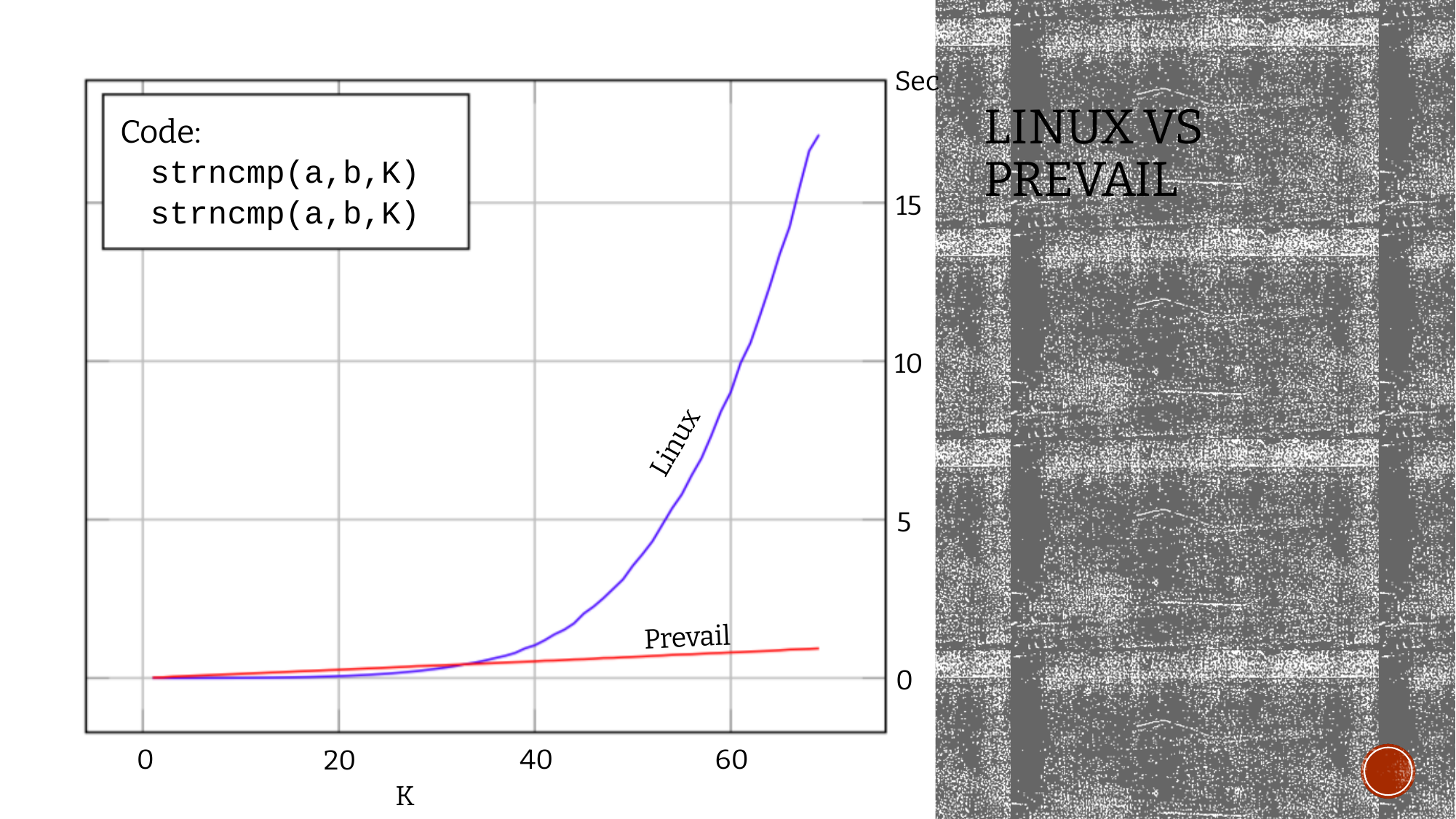

# Linux vs Prevail
Sec

### Chart

| Category | New | Old |
|---|---|---|
Code:
strncmp(a,b,K)
strncmp(a,b,K)
15
10
Linux
5
Prevail
0
0
40
60
20

K